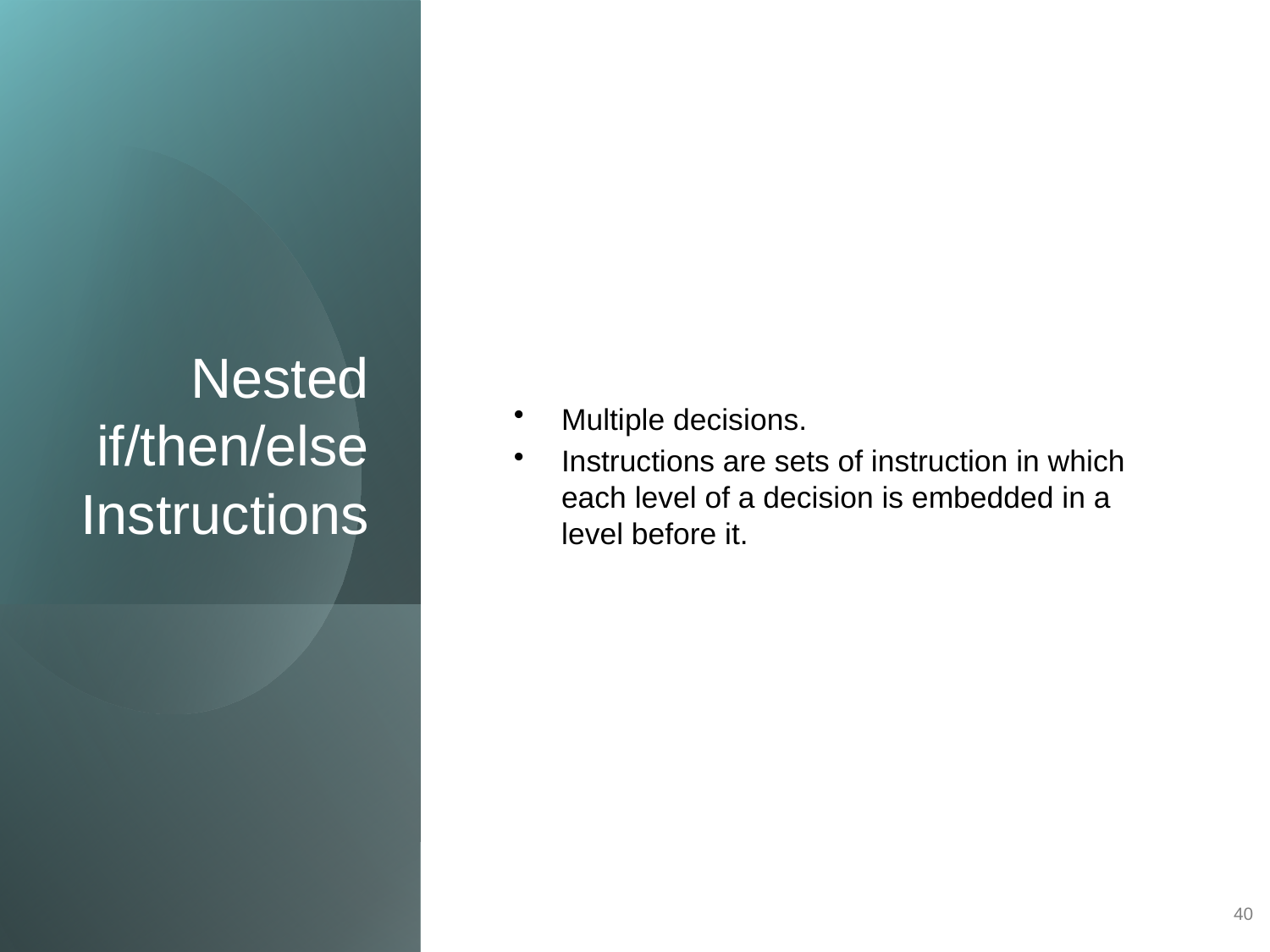

# Nested if/then/else Instructions
Multiple decisions.
Instructions are sets of instruction in which each level of a decision is embedded in a level before it.

40